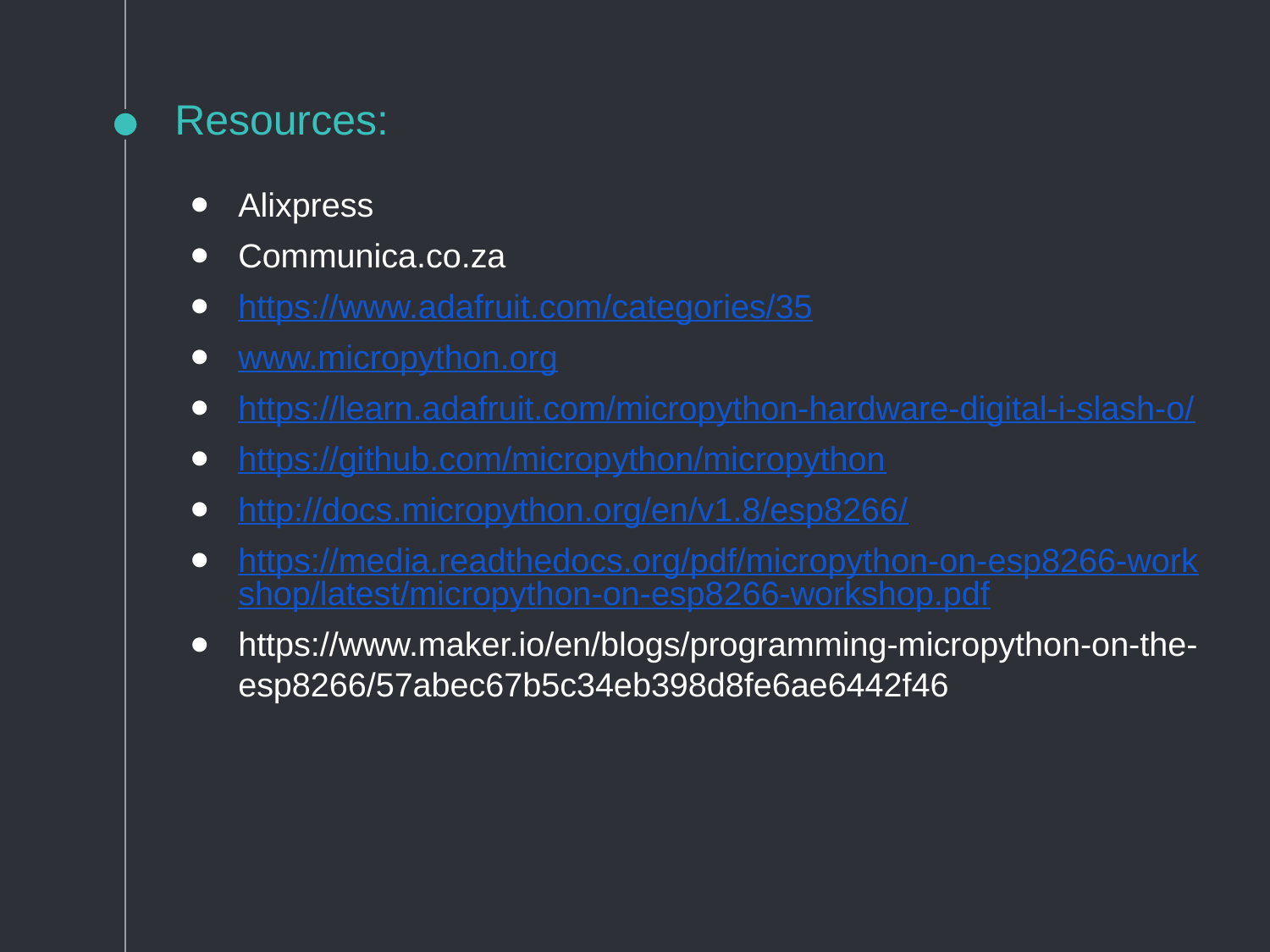

# Resources:
Alixpress
Communica.co.za
https://www.adafruit.com/categories/35
www.micropython.org
https://learn.adafruit.com/micropython-hardware-digital-i-slash-o/
https://github.com/micropython/micropython
http://docs.micropython.org/en/v1.8/esp8266/
https://media.readthedocs.org/pdf/micropython-on-esp8266-workshop/latest/micropython-on-esp8266-workshop.pdf
https://www.maker.io/en/blogs/programming-micropython-on-the-esp8266/57abec67b5c34eb398d8fe6ae6442f46